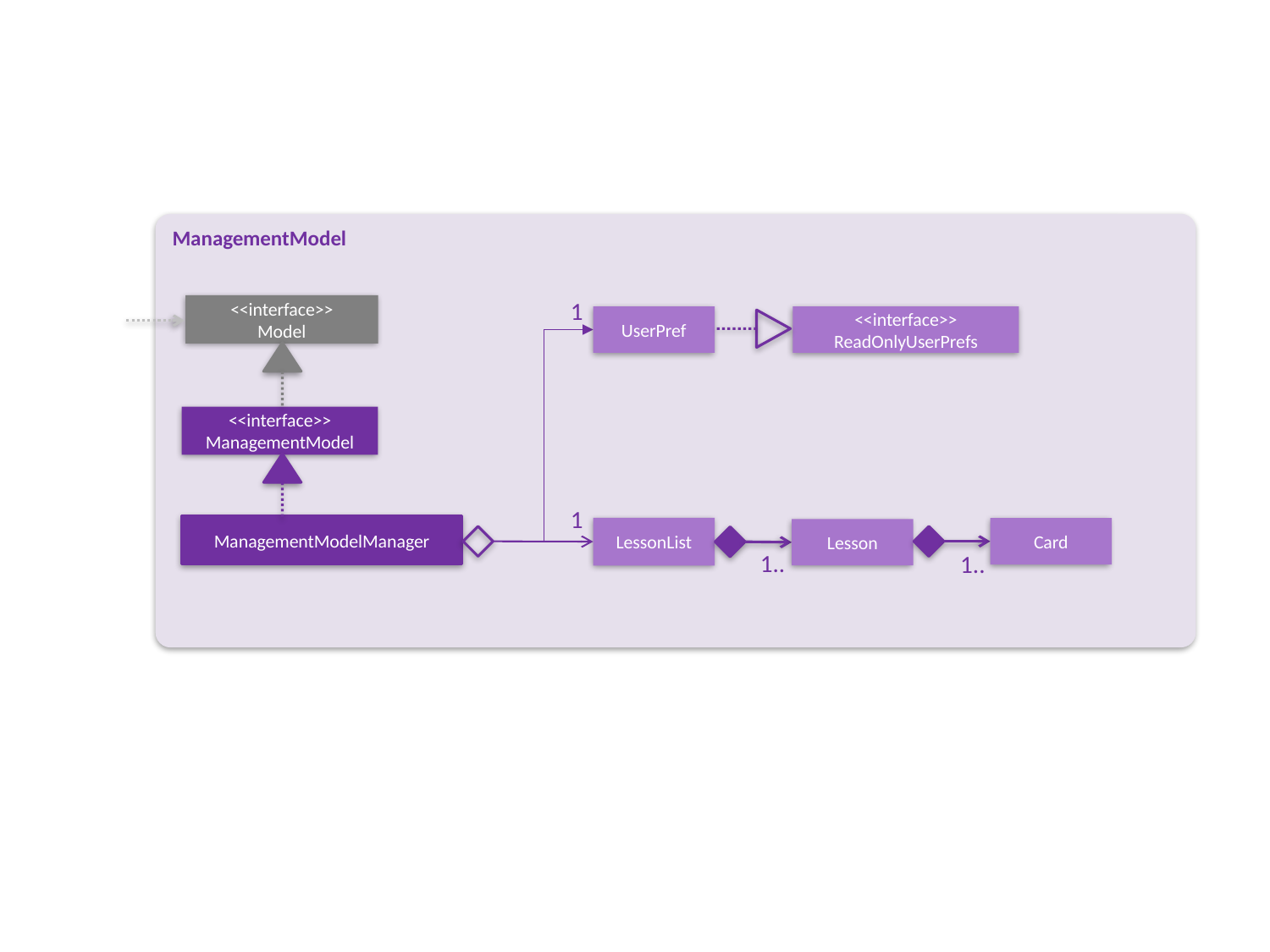

ManagementModel
<<interface>>
Model
1
UserPref
<<interface>>
ReadOnlyUserPrefs

<<interface>>
ManagementModel

1
ManagementModelManager
LessonList
Card
Lesson

1..
1..